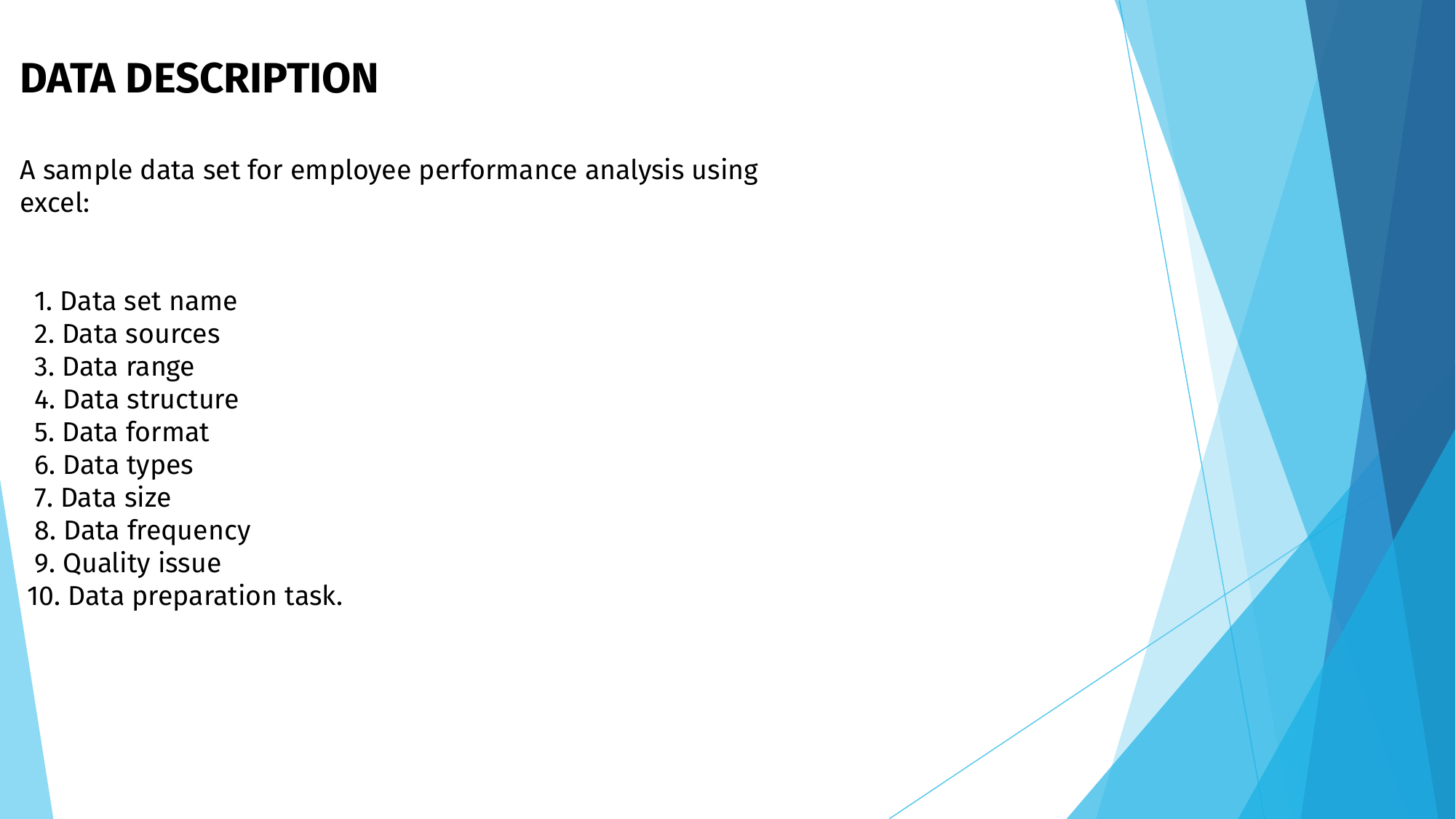

# DATA DESCRIPTION A sample data set for employee performance analysis using excel: 1. Data set name 2. Data sources 3. Data range 4. Data structure 5. Data format 6. Data types 7. Data size 8. Data frequency 9. Quality issue 10. Data preparation task.